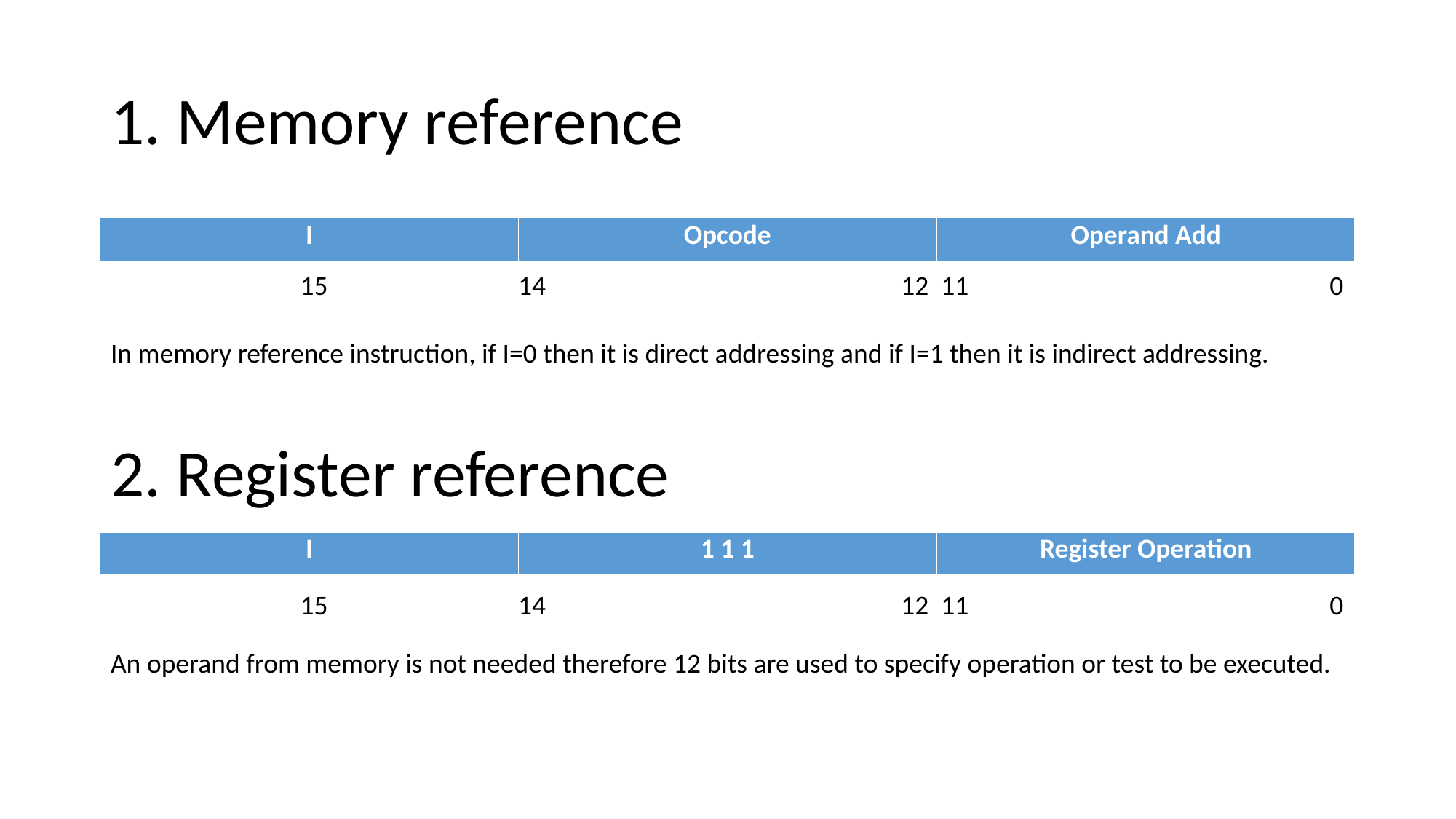

# 1. Memory reference
| I | Opcode | Operand Add |
| --- | --- | --- |
	             15  	             14			                      12  11				   0
In memory reference instruction, if I=0 then it is direct addressing and if I=1 then it is indirect addressing.

2. Register reference
| I | 1 1 1 | Register Operation |
| --- | --- | --- |
	             15  	             14			                      12  11				   0
An operand from memory is not needed therefore 12 bits are used to specify operation or test to be executed.